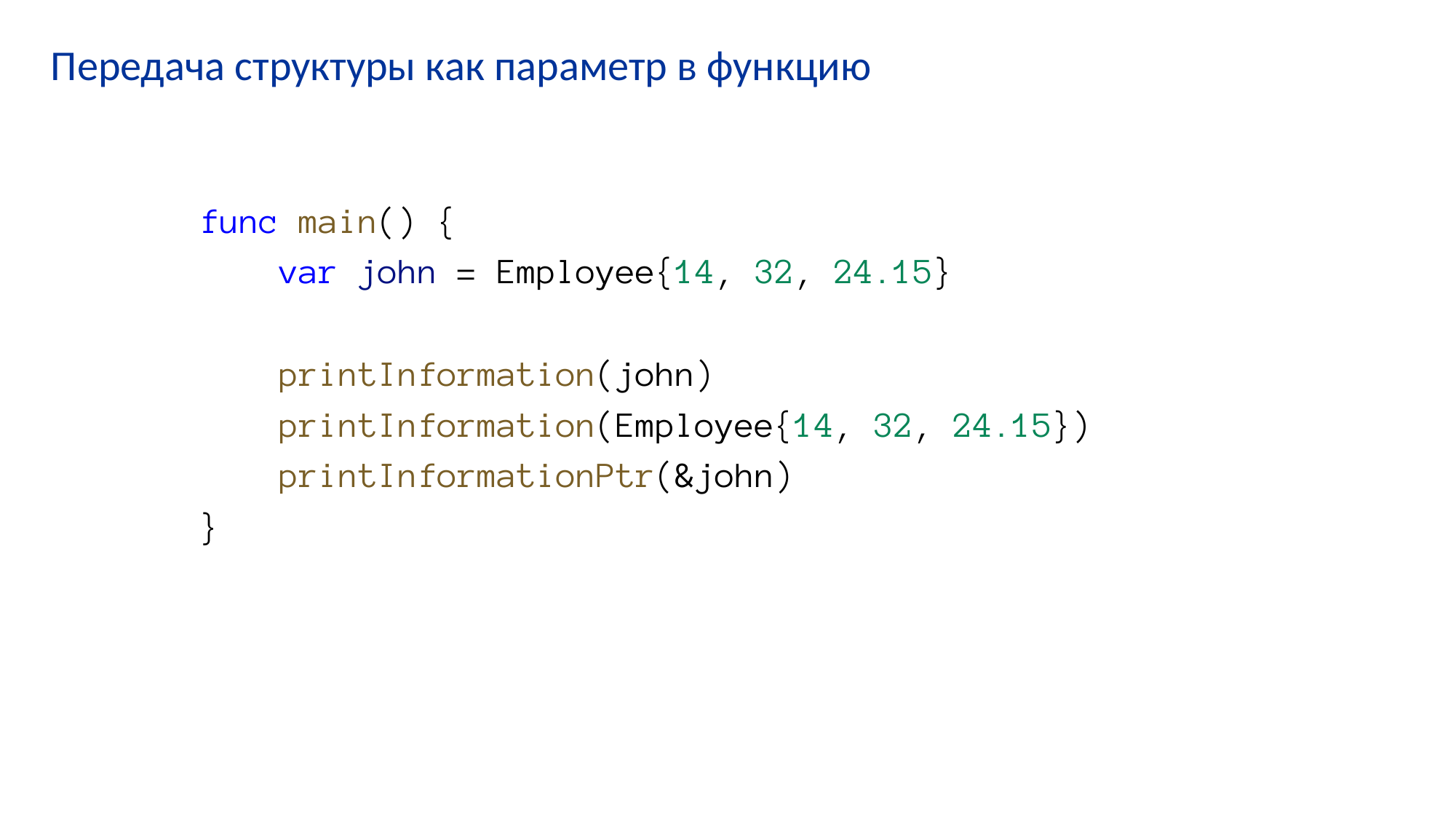

# Передача структуры как параметр в функцию
func main() {
    var john = Employee{14, 32, 24.15}

    printInformation(john)
    printInformation(Employee{14, 32, 24.15})
    printInformationPtr(&john)
}